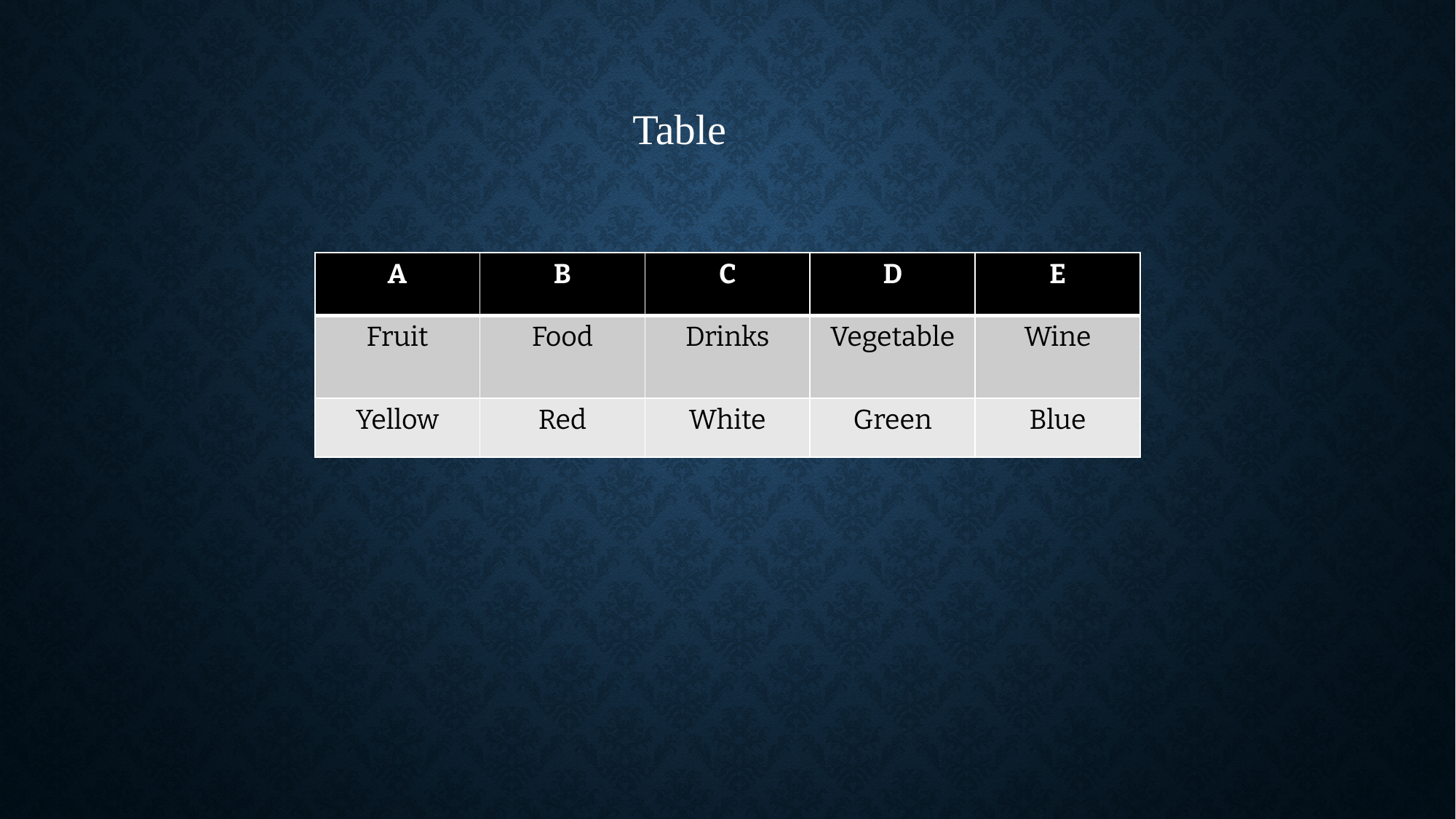

Table
| A | B | C | D | E |
| --- | --- | --- | --- | --- |
| Fruit | Food | Drinks | Vegetable | Wine |
| Yellow | Red | White | Green | Blue |